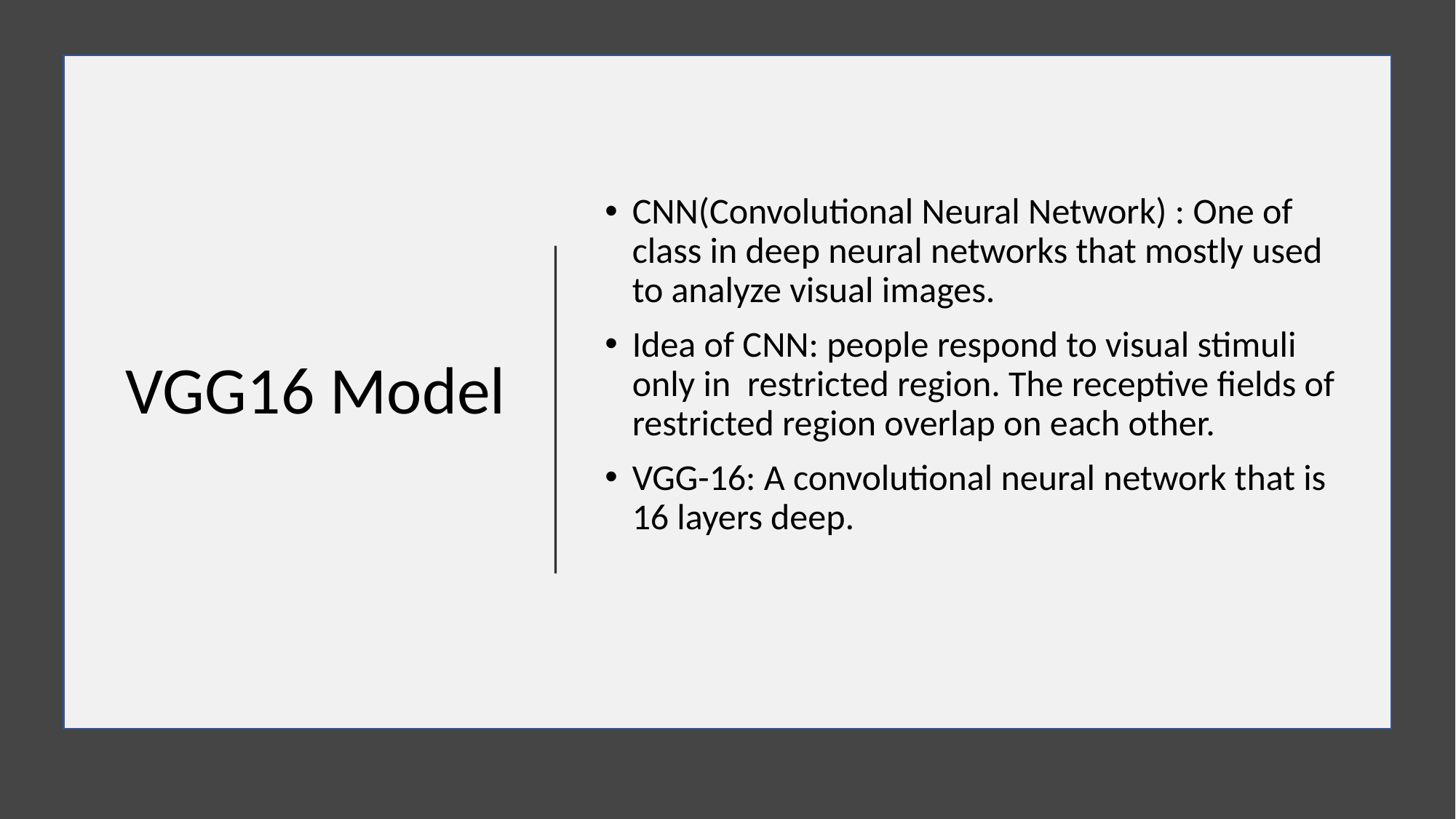

# VGG16 Model
CNN(Convolutional Neural Network) : One of class in deep neural networks that mostly used to analyze visual images.
Idea of CNN: people respond to visual stimuli only in  restricted region. The receptive fields of restricted region overlap on each other.
VGG-16: A convolutional neural network that is 16 layers deep.